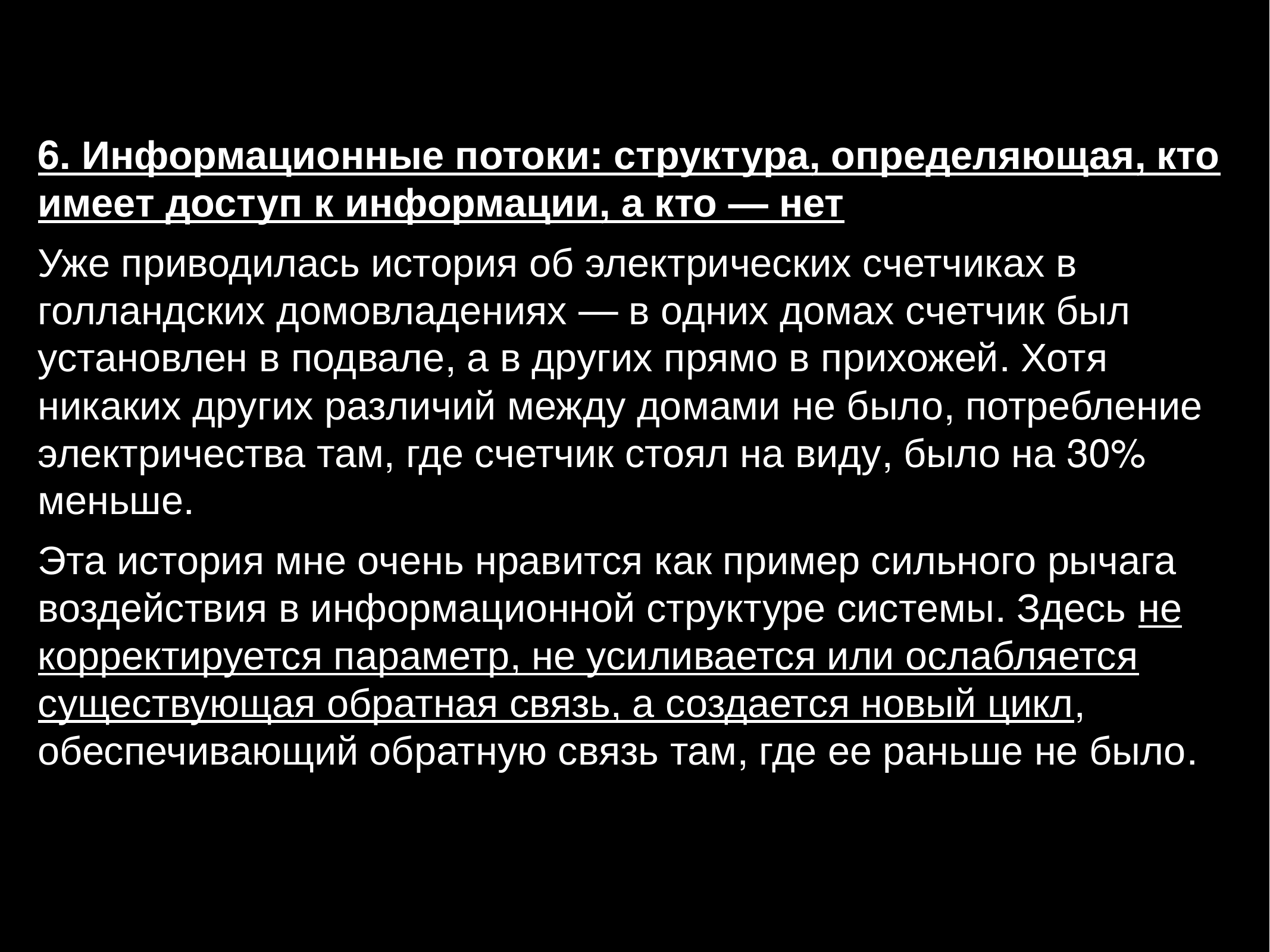

52
6. Информационные потоки: структура, определяющая, кто имеет доступ к информации, а кто — нет
Уже приводилась история об электрических счетчиках в голландских домовладениях — в одних домах счетчик был установлен в подвале, а в других прямо в прихожей. Хотя никаких других различий между домами не было, потребление электричества там, где счетчик стоял на виду, было на 30% меньше.
Эта история мне очень нравится как пример сильного рычага воздействия в информационной структуре системы. Здесь не корректируется параметр, не усиливается или ослабляется существующая обратная связь, а создается новый цикл, обеспечивающий обратную связь там, где ее раньше не было.